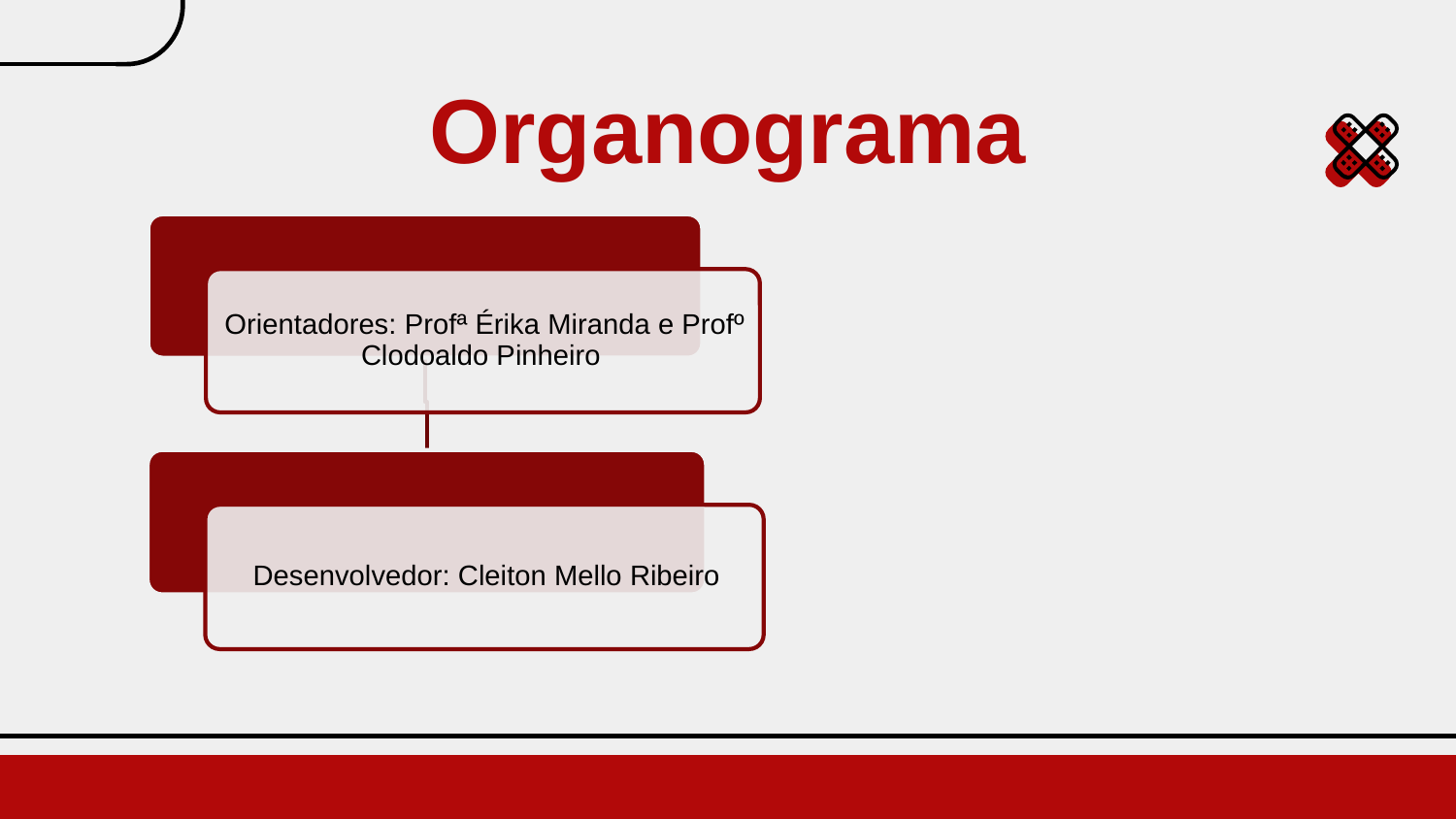

# Organograma

Orientadores: Profª Érika Miranda e Profº Clodoaldo Pinheiro
Desenvolvedor: Cleiton Mello Ribeiro